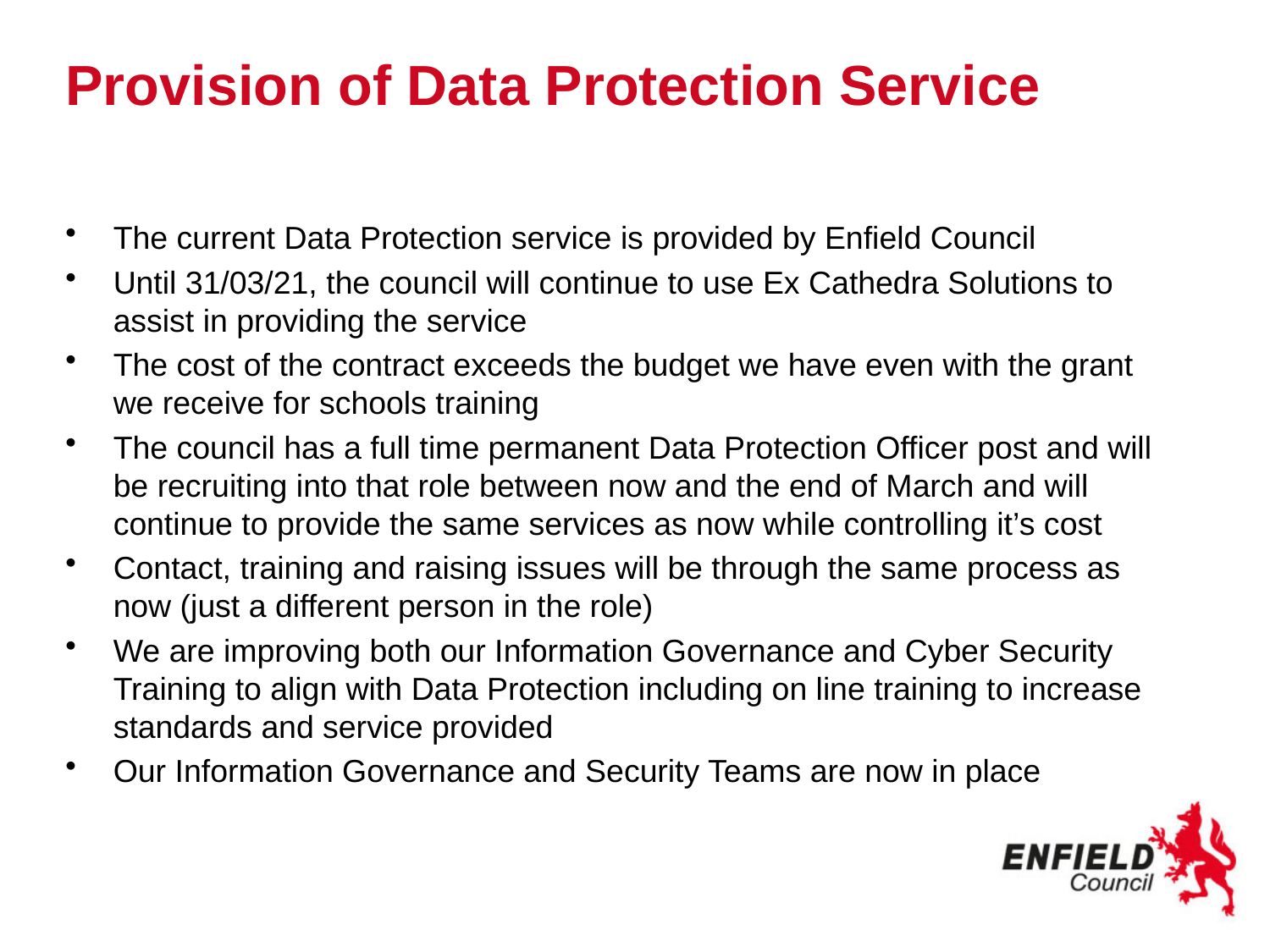

# Provision of Data Protection Service
The current Data Protection service is provided by Enfield Council
Until 31/03/21, the council will continue to use Ex Cathedra Solutions to assist in providing the service
The cost of the contract exceeds the budget we have even with the grant we receive for schools training
The council has a full time permanent Data Protection Officer post and will be recruiting into that role between now and the end of March and will continue to provide the same services as now while controlling it’s cost
Contact, training and raising issues will be through the same process as now (just a different person in the role)
We are improving both our Information Governance and Cyber Security Training to align with Data Protection including on line training to increase standards and service provided
Our Information Governance and Security Teams are now in place